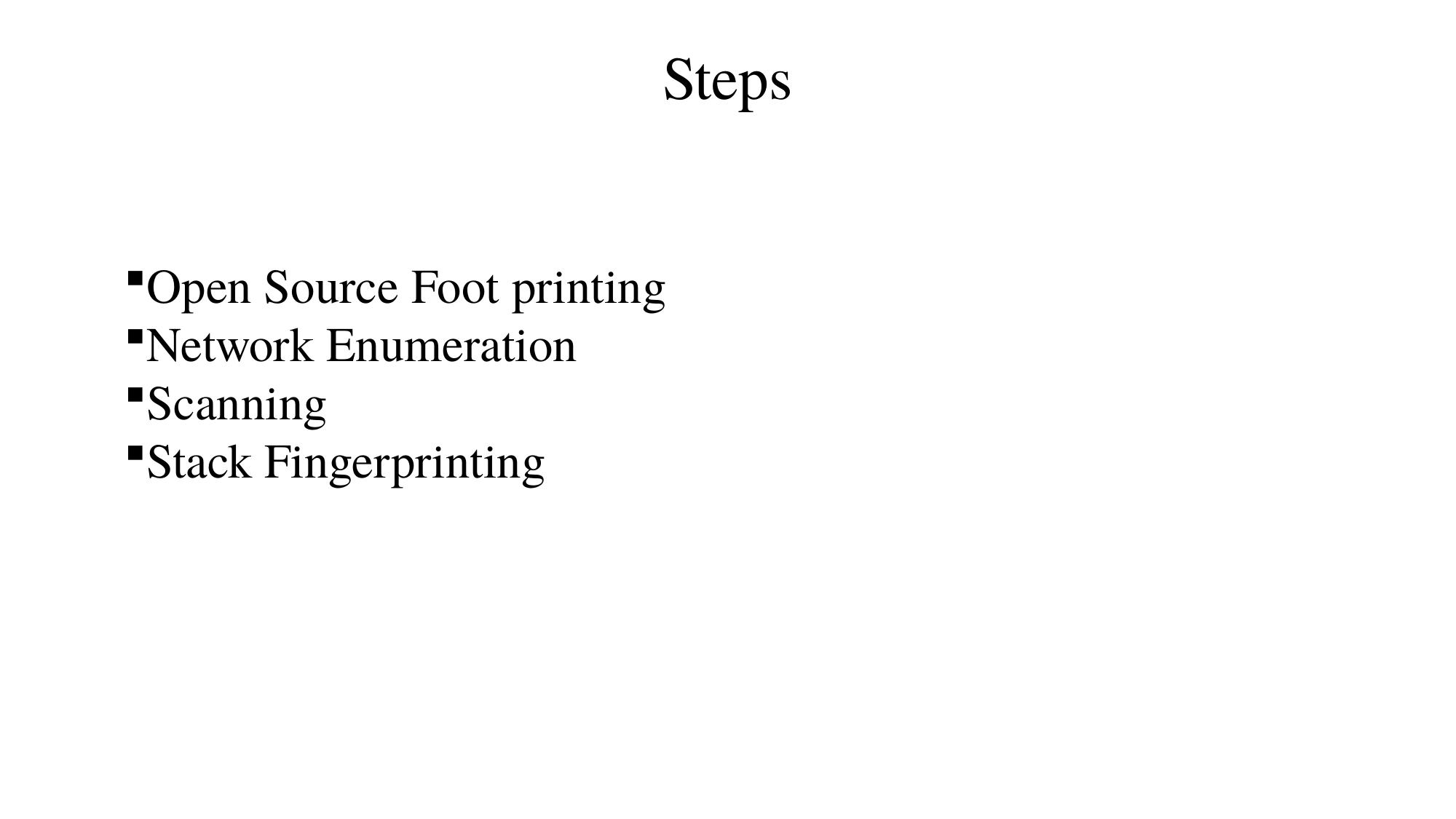

# Steps
Open Source Foot printing
Network Enumeration
Scanning
Stack Fingerprinting